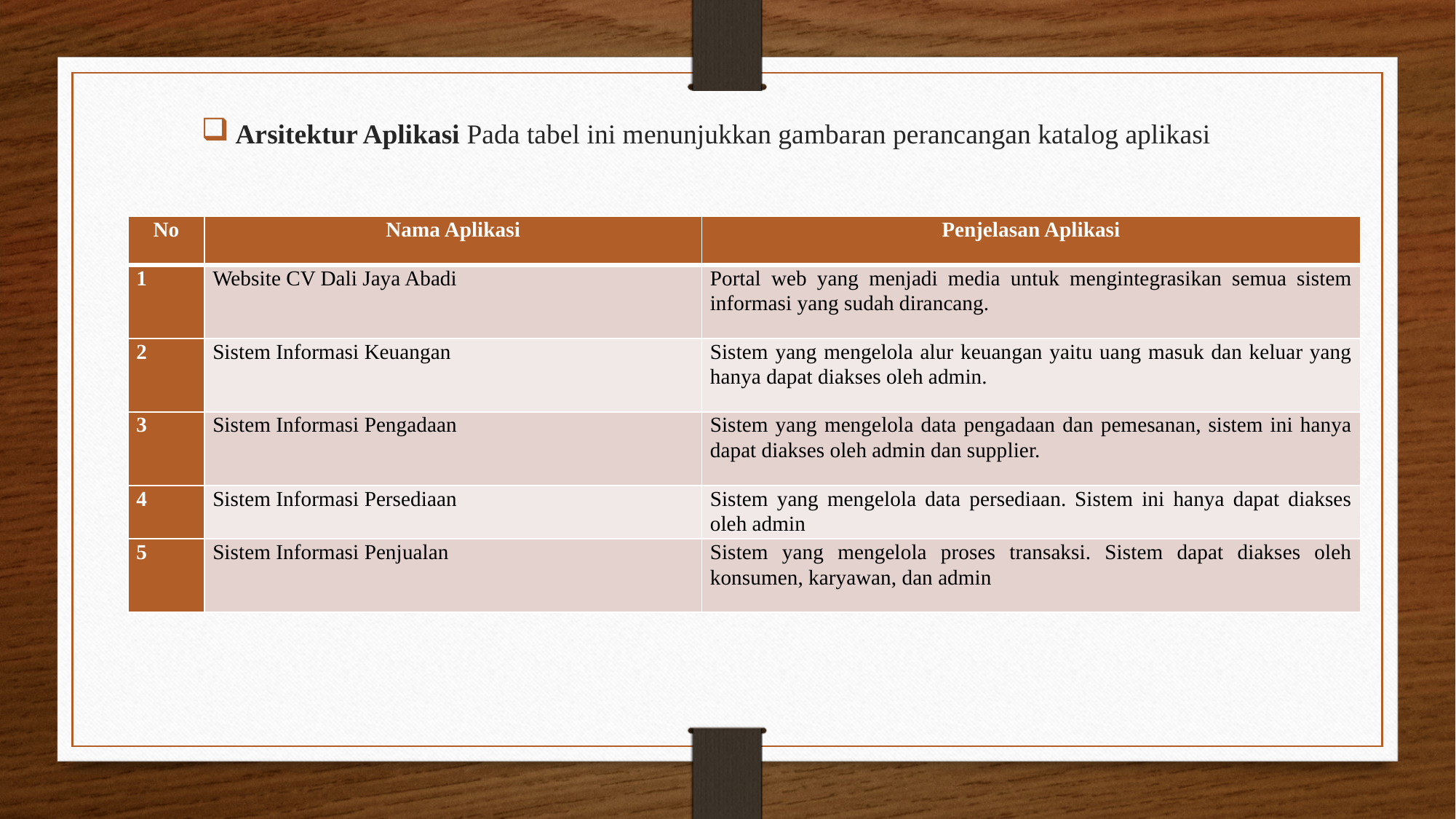

Arsitektur Aplikasi Pada tabel ini menunjukkan gambaran perancangan katalog aplikasi

| No | Nama Aplikasi | Penjelasan Aplikasi |
| --- | --- | --- |
| 1 | Website CV Dali Jaya Abadi | Portal web yang menjadi media untuk mengintegrasikan semua sistem informasi yang sudah dirancang. |
| 2 | Sistem Informasi Keuangan | Sistem yang mengelola alur keuangan yaitu uang masuk dan keluar yang hanya dapat diakses oleh admin. |
| 3 | Sistem Informasi Pengadaan | Sistem yang mengelola data pengadaan dan pemesanan, sistem ini hanya dapat diakses oleh admin dan supplier. |
| 4 | Sistem Informasi Persediaan | Sistem yang mengelola data persediaan. Sistem ini hanya dapat diakses oleh admin |
| 5 | Sistem Informasi Penjualan | Sistem yang mengelola proses transaksi. Sistem dapat diakses oleh konsumen, karyawan, dan admin |